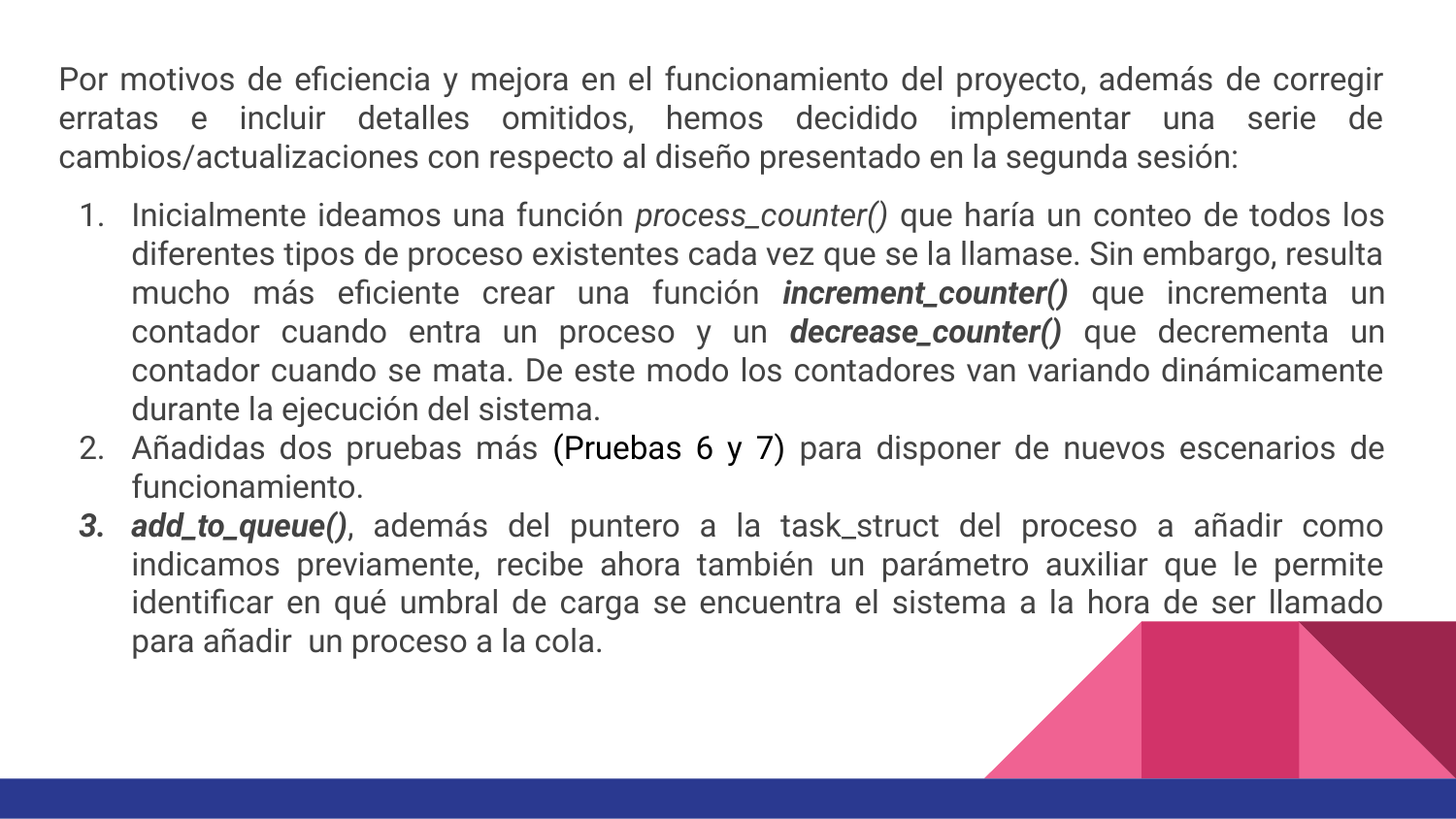

Por motivos de eficiencia y mejora en el funcionamiento del proyecto, además de corregir erratas e incluir detalles omitidos, hemos decidido implementar una serie de cambios/actualizaciones con respecto al diseño presentado en la segunda sesión:
Inicialmente ideamos una función process_counter() que haría un conteo de todos los diferentes tipos de proceso existentes cada vez que se la llamase. Sin embargo, resulta mucho más eficiente crear una función increment_counter() que incrementa un contador cuando entra un proceso y un decrease_counter() que decrementa un contador cuando se mata. De este modo los contadores van variando dinámicamente durante la ejecución del sistema.
Añadidas dos pruebas más (Pruebas 6 y 7) para disponer de nuevos escenarios de funcionamiento.
add_to_queue(), además del puntero a la task_struct del proceso a añadir como indicamos previamente, recibe ahora también un parámetro auxiliar que le permite identificar en qué umbral de carga se encuentra el sistema a la hora de ser llamado para añadir  un proceso a la cola.